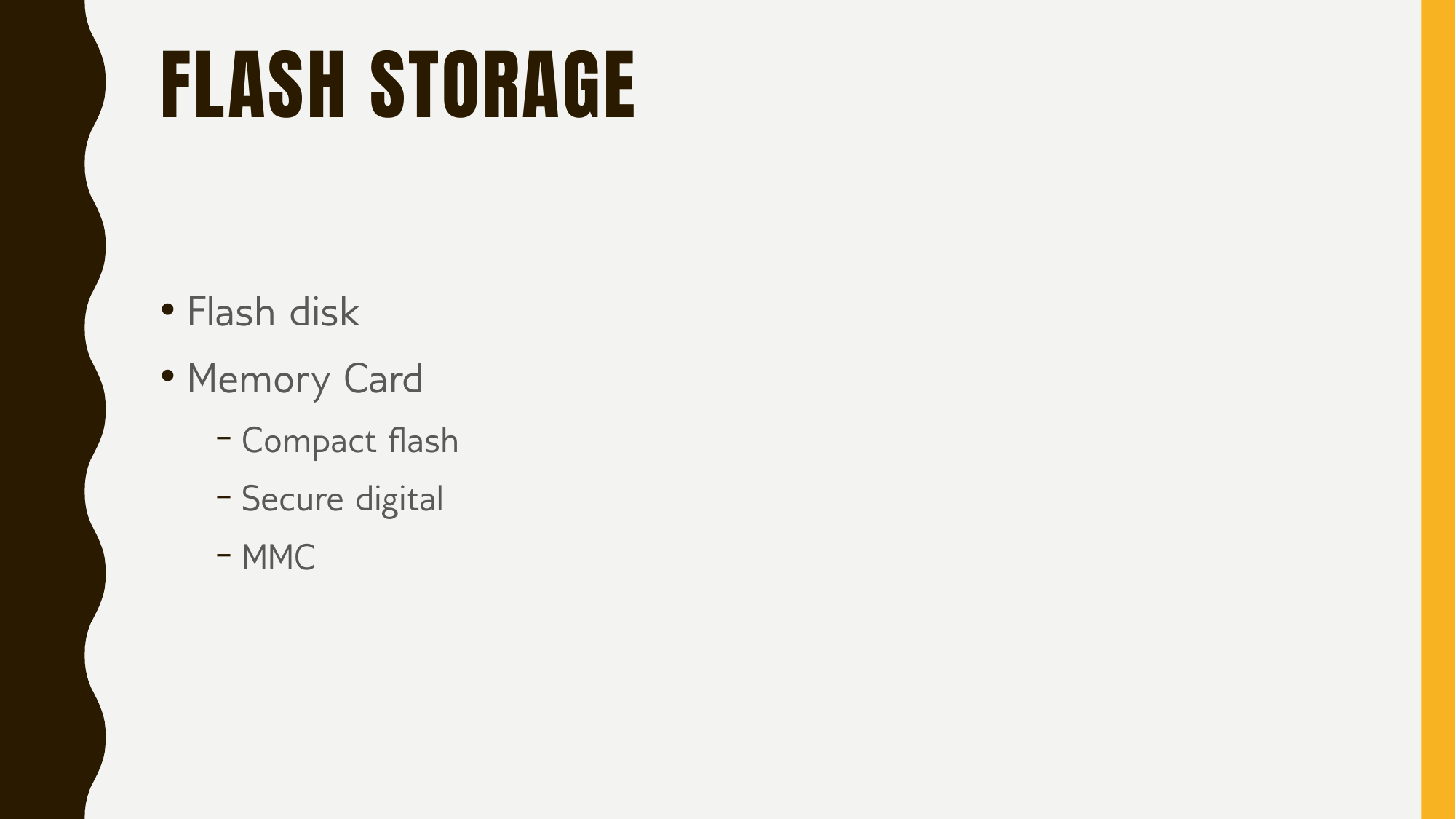

# Flash storage
Flash disk
Memory Card
Compact flash
Secure digital
MMC